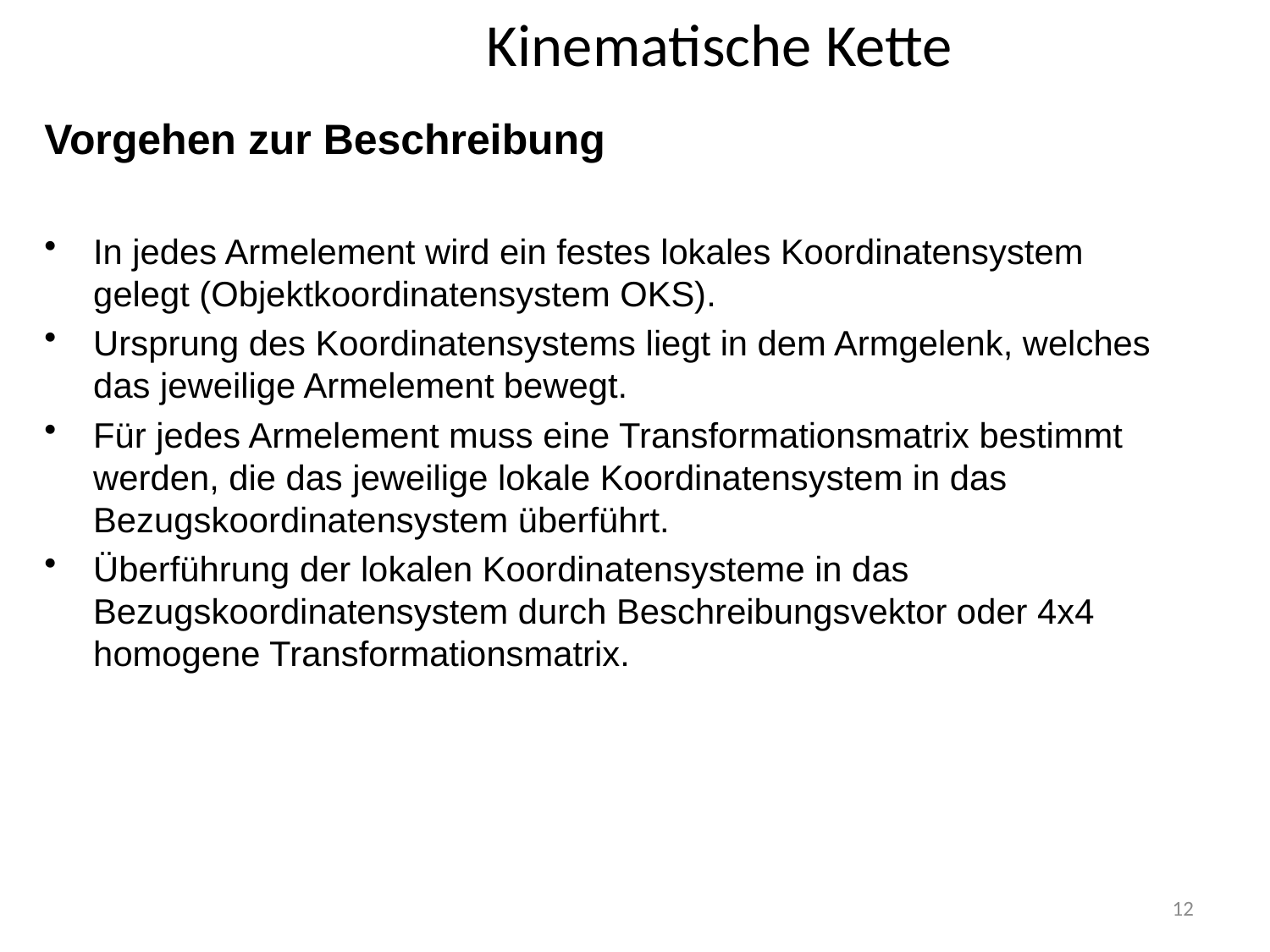

# Kinematische Kette
Vorgehen zur Beschreibung

In jedes Armelement wird ein festes lokales Koordinatensystem gelegt (Objektkoordinatensystem OKS).
Ursprung des Koordinatensystems liegt in dem Armgelenk, welches das jeweilige Armelement bewegt.
Für jedes Armelement muss eine Transformationsmatrix bestimmt werden, die das jeweilige lokale Koordinatensystem in das Bezugskoordinatensystem überführt.
Überführung der lokalen Koordinatensysteme in das Bezugskoordinatensystem durch Beschreibungsvektor oder 4x4 homogene Transformationsmatrix.

12